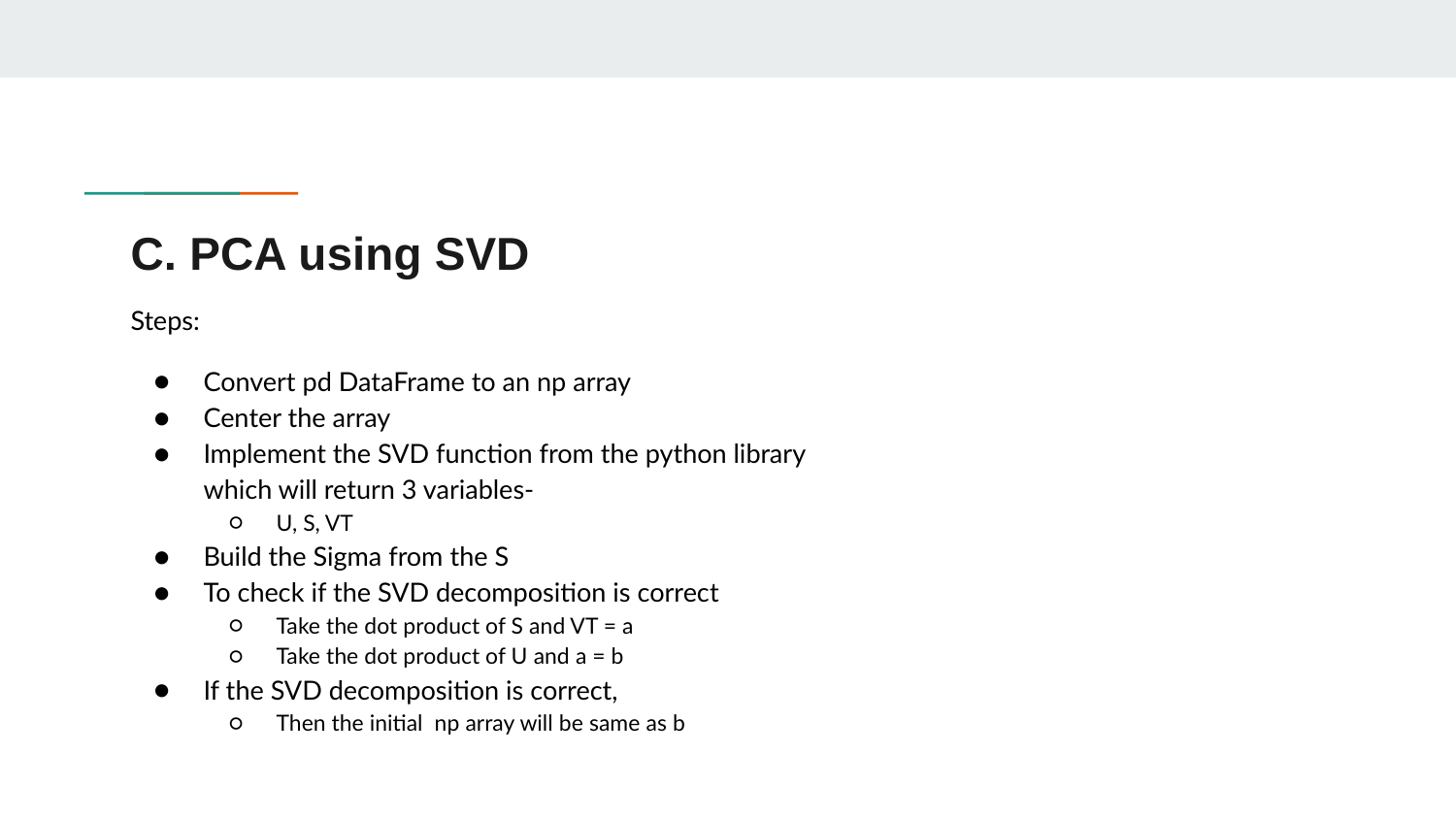

# C. PCA using SVD
Steps:
Convert pd DataFrame to an np array
Center the array
Implement the SVD function from the python library
which will return 3 variables-
U, S, VT
Build the Sigma from the S
To check if the SVD decomposition is correct
Take the dot product of S and VT = a
Take the dot product of U and a = b
If the SVD decomposition is correct,
Then the initial  np array will be same as b